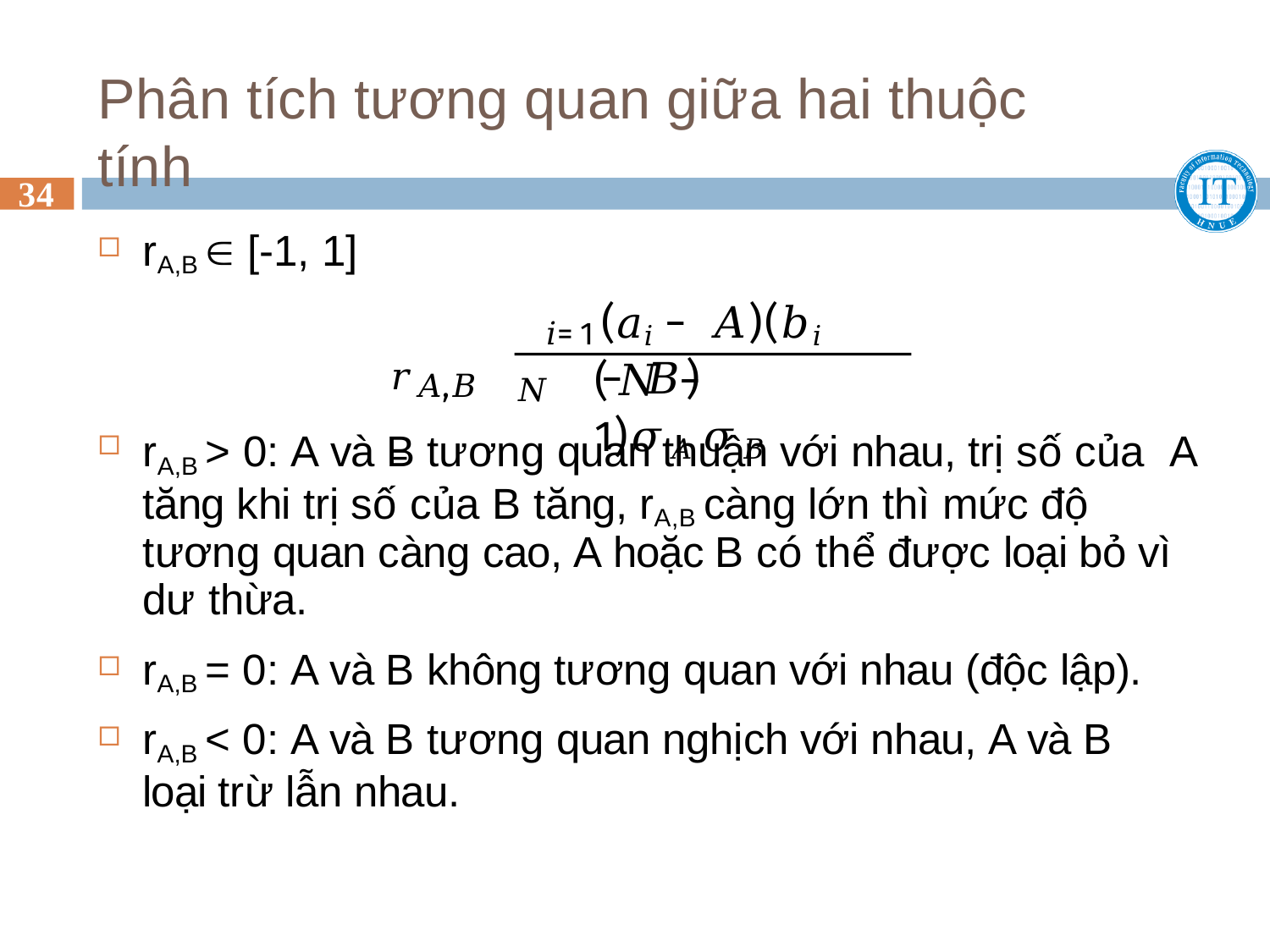

# Phân tích tương quan giữa hai thuộc tính
34
rA,B ∈ [-1, 1]
 𝑁
(𝑎𝑖 − 𝐴)(𝑏𝑖 − 𝐵)
𝑖=1
𝑟𝐴,𝐵 =
(𝑁 − 1)𝜎𝐴 𝜎𝐵

rA,B > 0: A và B tương quan thuận với nhau, trị số của  A tăng khi trị số của B tăng, rA,B càng lớn thì mức độ  tương quan càng cao, A hoặc B có thể được loại bỏ vì  dư thừa.
rA,B = 0: A và B không tương quan với nhau (độc lập).
rA,B < 0: A và B tương quan nghịch với nhau, A và B  loại trừ lẫn nhau.